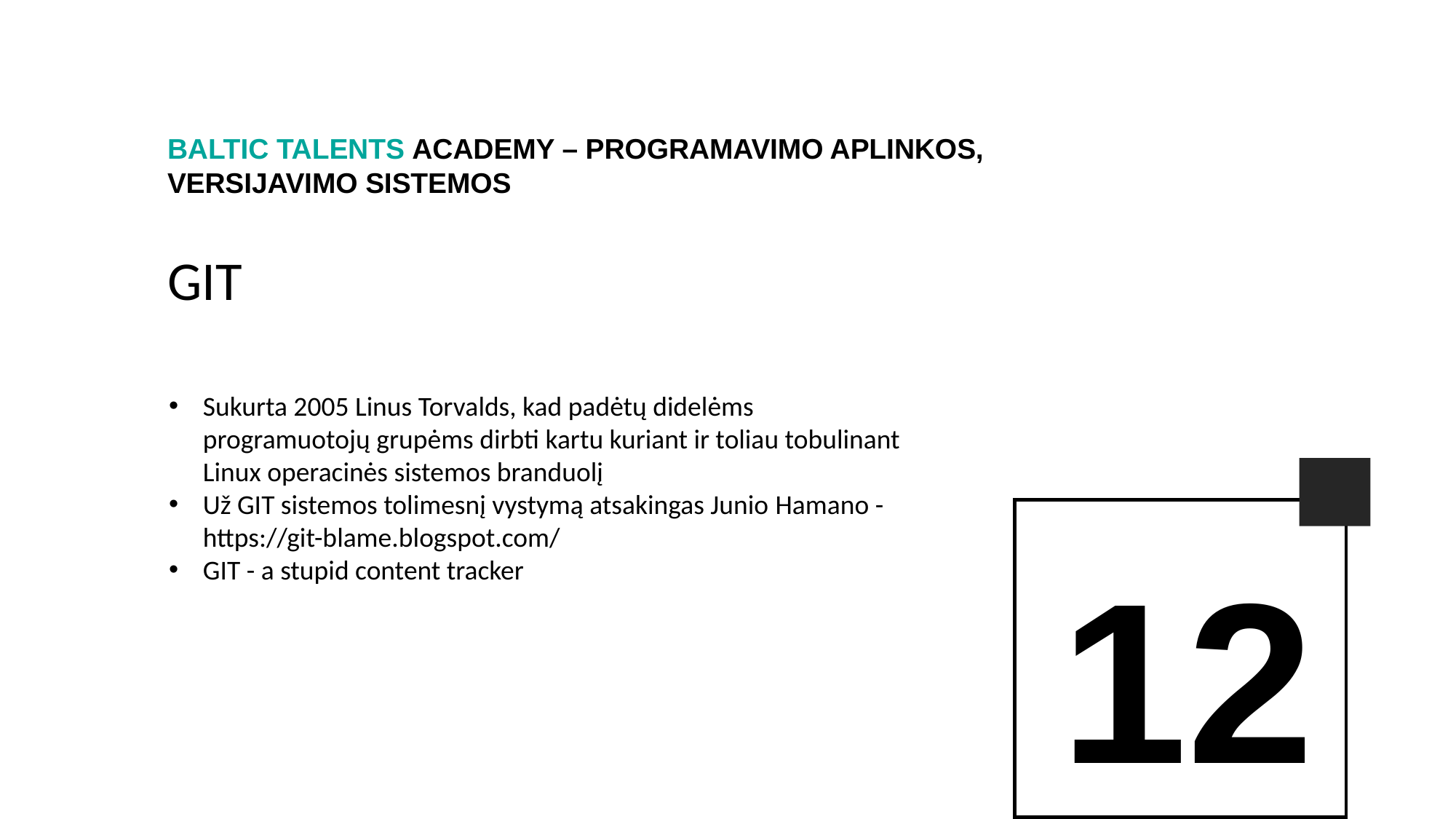

BALTIc TALENTs AcADEMy – Programavimo aplinkos, Versijavimo sistemos

GIT
Sukurta 2005 Linus Torvalds, kad padėtų didelėms programuotojų grupėms dirbti kartu kuriant ir toliau tobulinant Linux operacinės sistemos branduolį
Už GIT sistemos tolimesnį vystymą atsakingas Junio Hamano - https://git-blame.blogspot.com/
GIT - a stupid content tracker

12